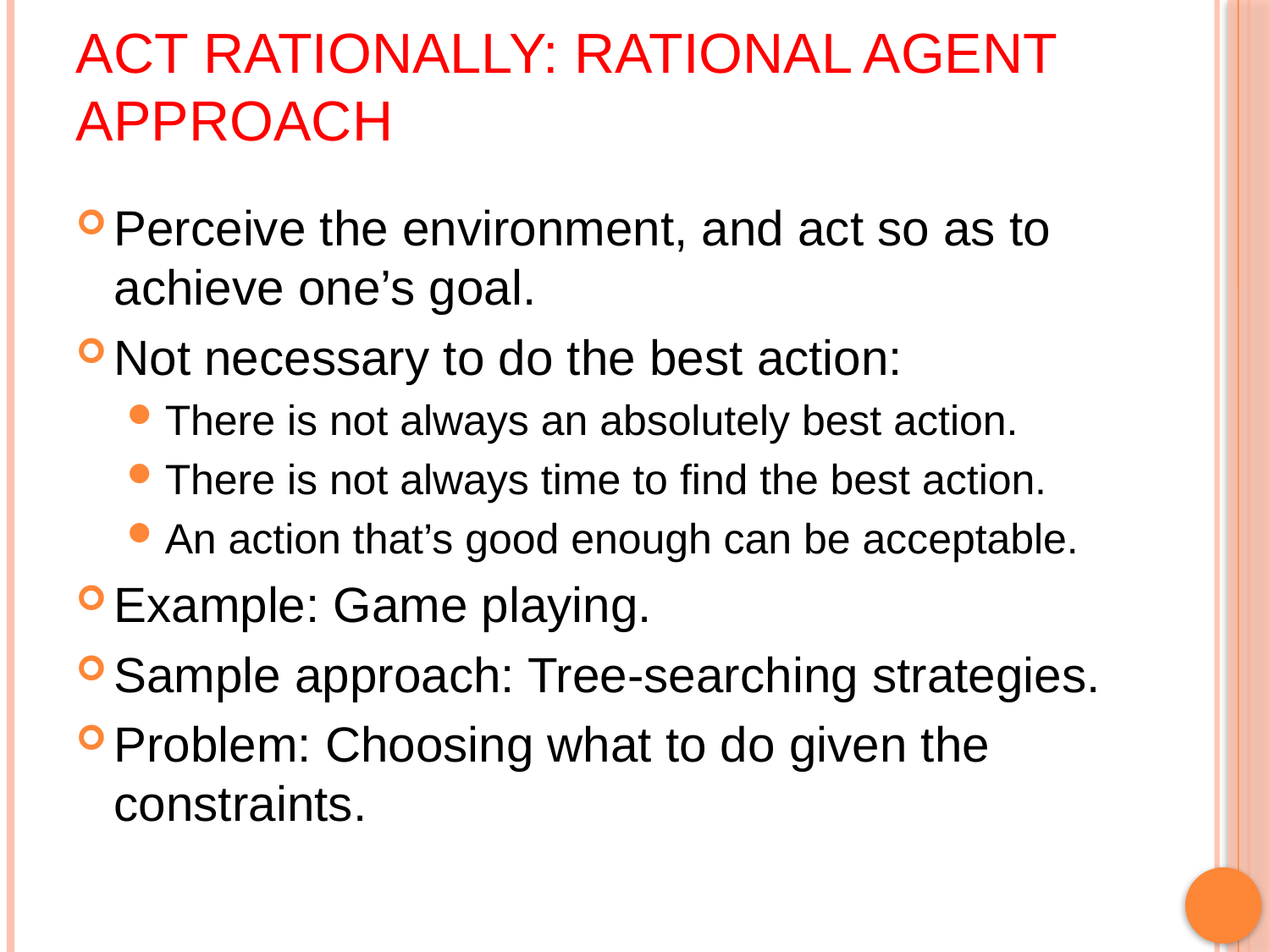

# Act Rationally: Rational Agent Approach
Perceive the environment, and act so as to achieve one’s goal.
Not necessary to do the best action:
There is not always an absolutely best action.
There is not always time to find the best action.
An action that’s good enough can be acceptable.
Example: Game playing.
Sample approach: Tree-searching strategies.
Problem: Choosing what to do given the constraints.